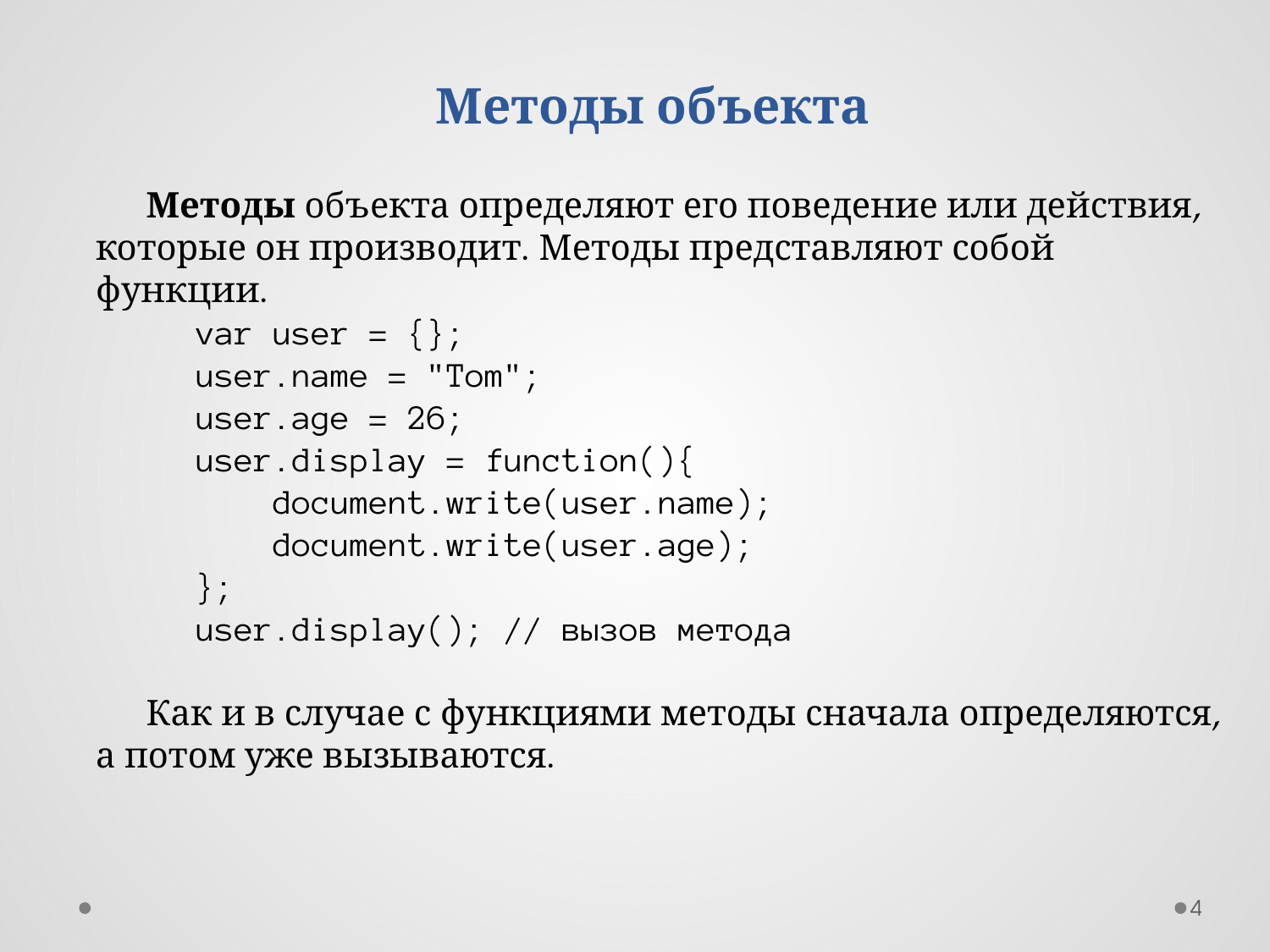

Методы объекта
Методы объекта определяют его поведение или действия, которые он производит. Методы представляют собой функции.
var user = {};
user.name = "Tom";
user.age = 26;
user.display = function(){
    document.write(user.name);
    document.write(user.age);
};
user.display(); // вызов метода

Как и в случае с функциями методы сначала определяются, а потом уже вызываются.

4